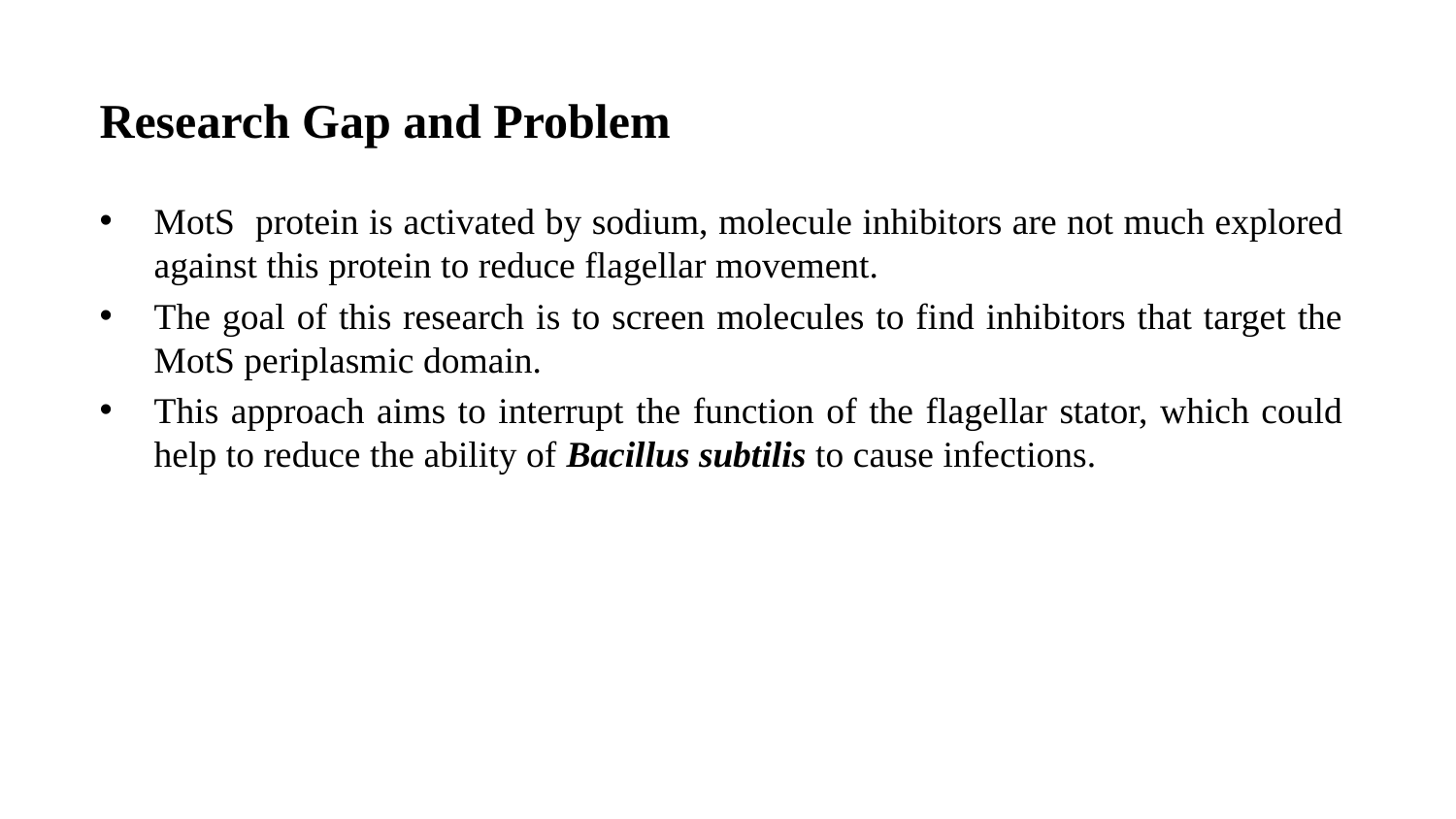

# Research Gap and Problem
MotS  protein is activated by sodium, molecule inhibitors are not much explored against this protein to reduce flagellar movement.
The goal of this research is to screen molecules to find inhibitors that target the MotS periplasmic domain.
This approach aims to interrupt the function of the flagellar stator, which could help to reduce the ability of Bacillus subtilis to cause infections.